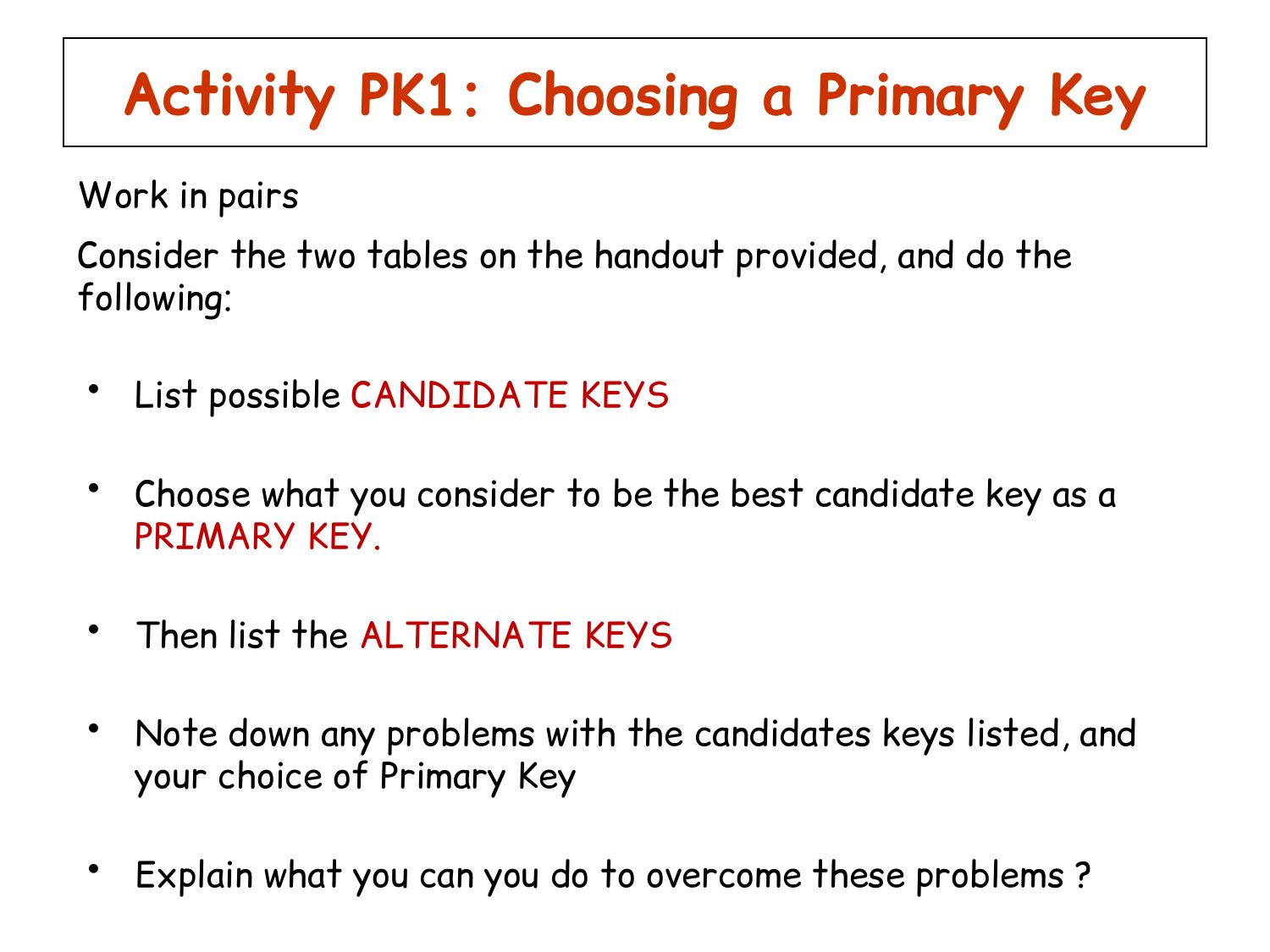

# Activity PK1: Choosing a Primary Key
Work in pairs
Consider the two tables on the handout provided, and do the following:
List possible CANDIDATE KEYS

Choose what you consider to be the best candidate key as a PRIMARY KEY.

Then list the ALTERNATE KEYS

Note down any problems with the candidates keys listed, and your choice of Primary Key

Explain what you can you do to overcome these problems ?